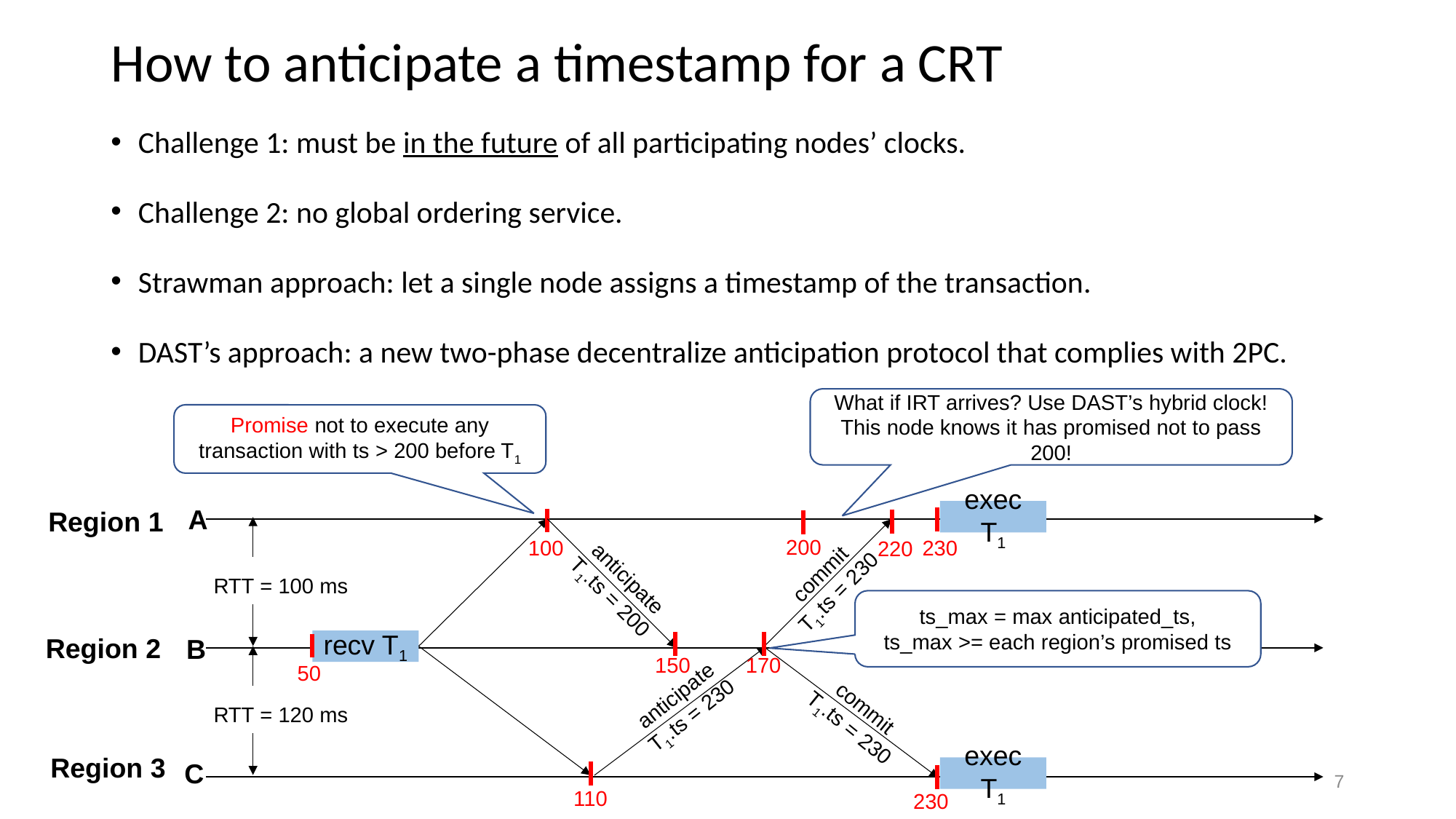

# How to anticipate a timestamp for a CRT
Challenge 1: must be in the future of all participating nodes’ clocks.
Challenge 2: no global ordering service.
Strawman approach: let a single node assigns a timestamp of the transaction.
DAST’s approach: a new two-phase decentralize anticipation protocol that complies with 2PC.
What if IRT arrives? Use DAST’s hybrid clock!
This node knows it has promised not to pass 200!
Promise not to execute any transaction with ts > 200 before T1
A
Region 1
exec T1
200
230
100
220
commit
T1.ts = 230
anticipate
T1.ts = 200
RTT = 100 ms
ts_max = max anticipated_ts,
ts_max >= each region’s promised ts
Region 2
B
recv T1
150
170
50
anticipate
T1.ts = 230
commit
T1.ts = 230
RTT = 120 ms
Region 3
C
exec T1
7
110
230